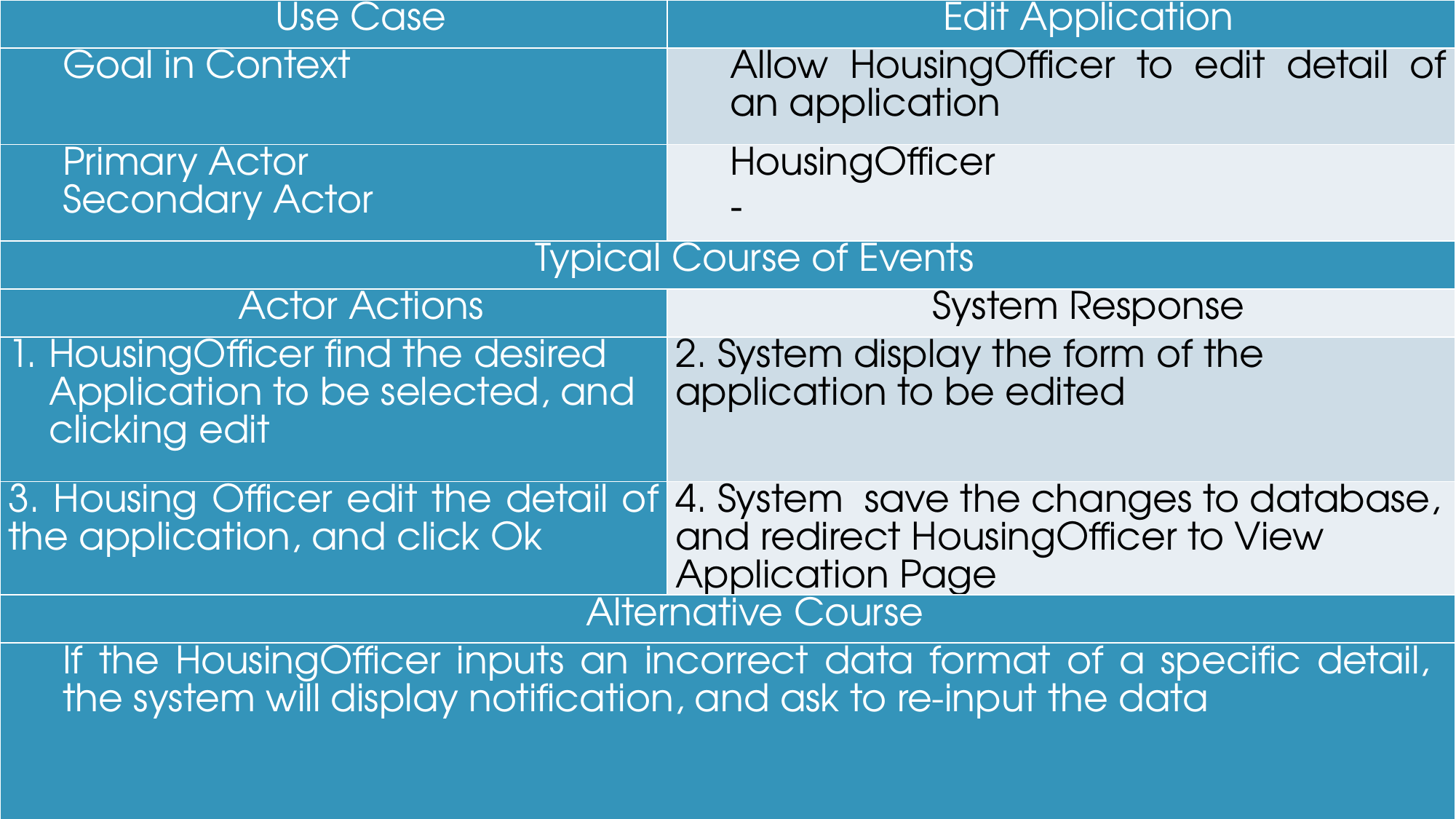

| Use Case | Edit Application |
| --- | --- |
| Goal in Context | Allow HousingOfficer to edit detail of an application |
| Primary Actor Secondary Actor | HousingOfficer - |
| Typical Course of Events |  |
| Actor Actions | System Response |
| HousingOfficer find the desired Application to be selected, and clicking edit | 2. System display the form of the application to be edited |
| 3. Housing Officer edit the detail of the application, and click Ok | 4. System save the changes to database, and redirect HousingOfficer to View Application Page |
| Alternative Course |  |
| If the HousingOfficer inputs an incorrect data format of a specific detail, the system will display notification, and ask to re-input the data |  |